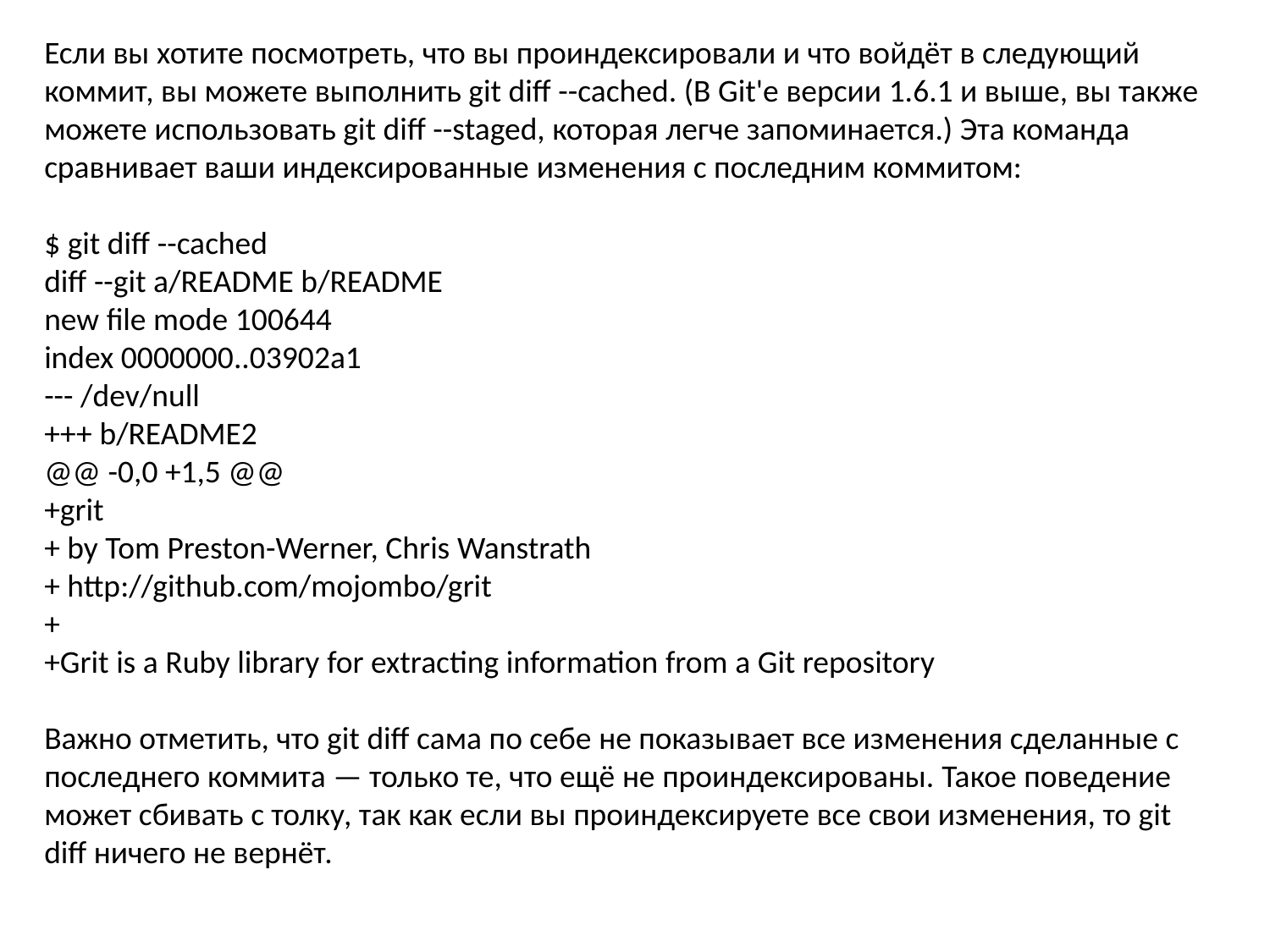

Если вы хотите посмотреть, что вы проиндексировали и что войдёт в следующий коммит, вы можете выполнить git diff --cached. (В Git'е версии 1.6.1 и выше, вы также можете использовать git diff --staged, которая легче запоминается.) Эта команда сравнивает ваши индексированные изменения с последним коммитом:

$ git diff --cached
diff --git a/README b/README
new file mode 100644
index 0000000..03902a1
--- /dev/null
+++ b/README2
@@ -0,0 +1,5 @@
+grit
+ by Tom Preston-Werner, Chris Wanstrath
+ http://github.com/mojombo/grit
+
+Grit is a Ruby library for extracting information from a Git repository

Важно отметить, что git diff сама по себе не показывает все изменения сделанные с последнего коммита — только те, что ещё не проиндексированы. Такое поведение может сбивать с толку, так как если вы проиндексируете все свои изменения, то git diff ничего не вернёт.